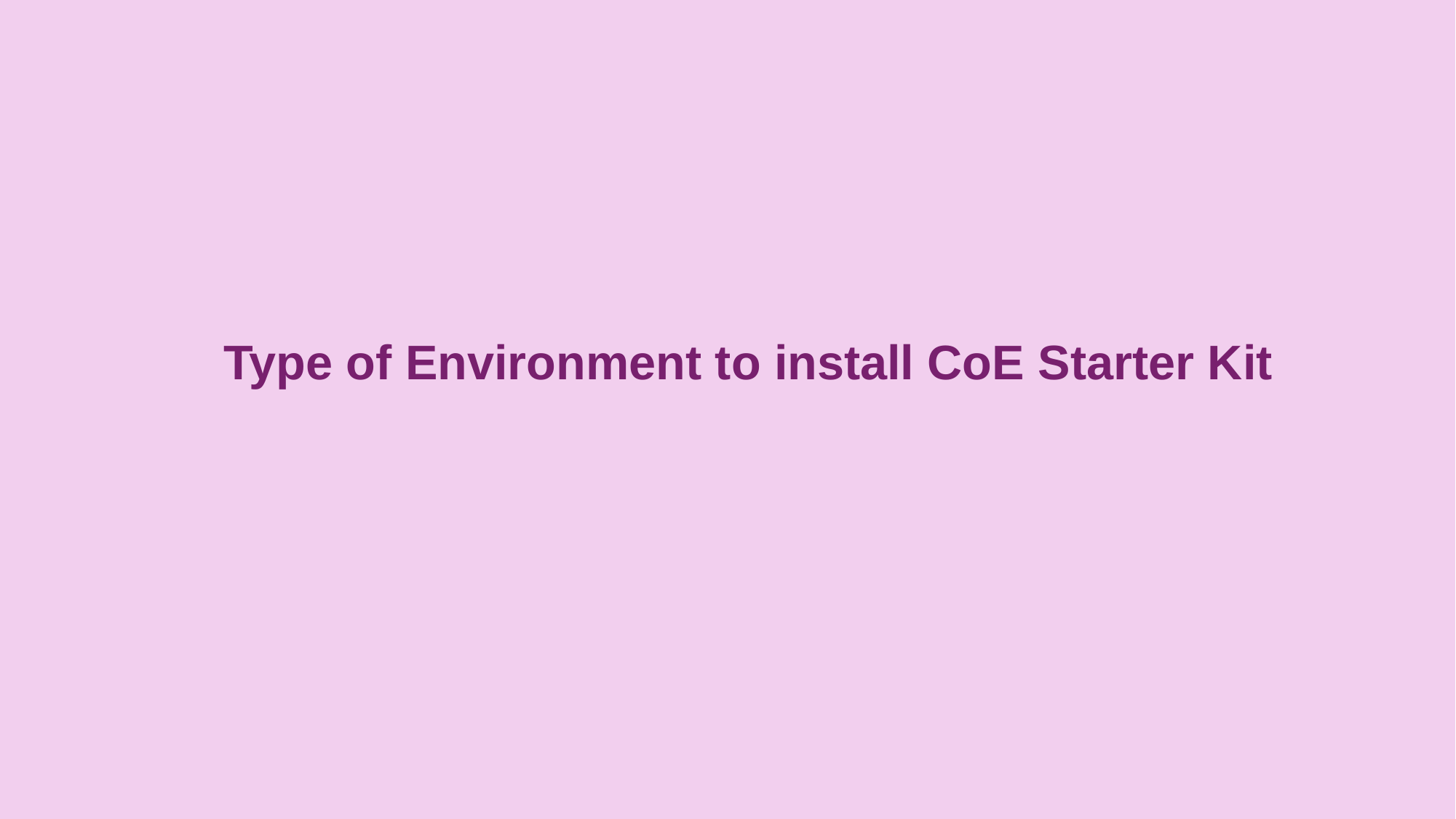

Type of Environment to install CoE Starter Kit